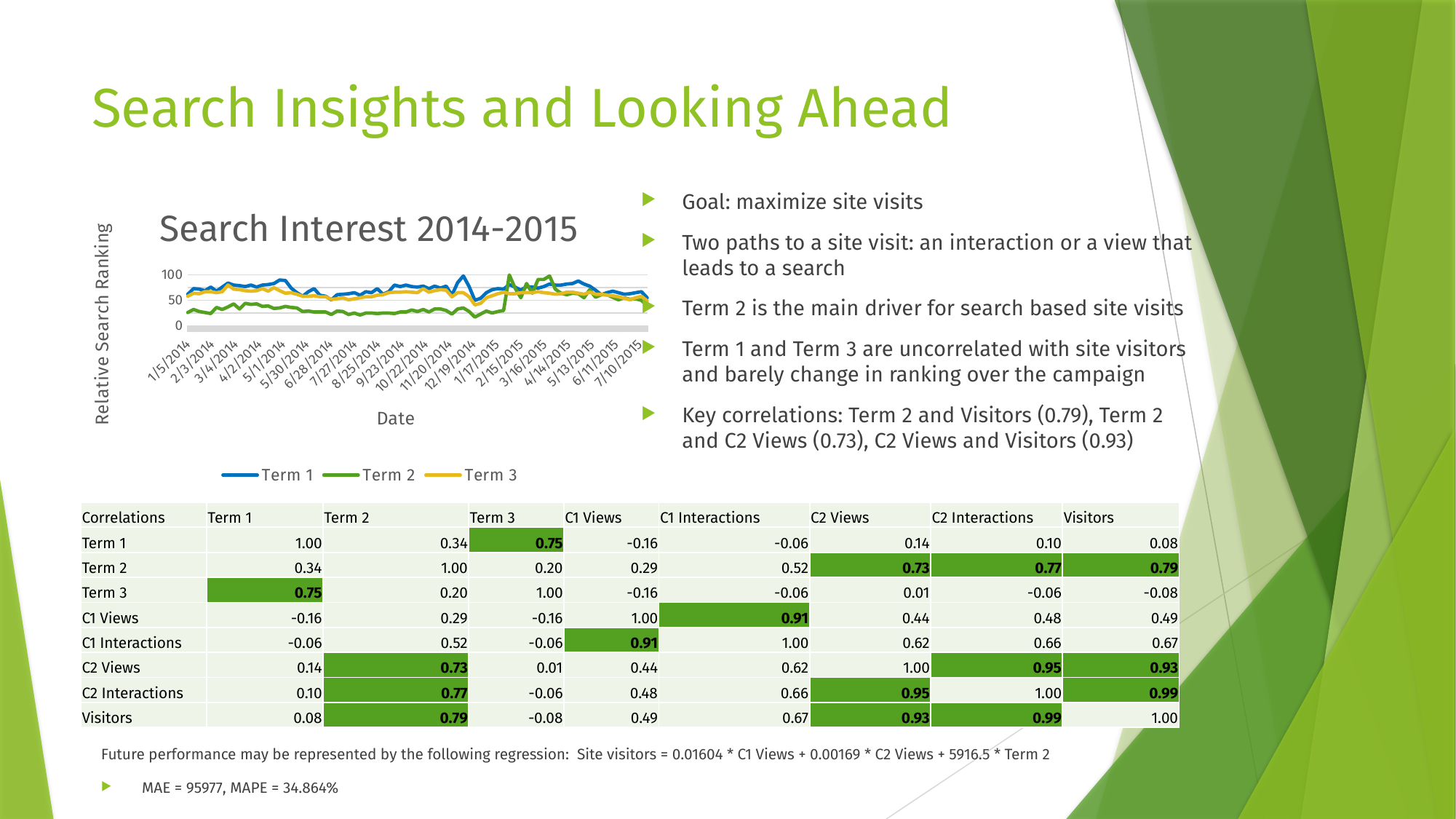

# Search Insights and Looking Ahead

### Chart: Search Interest 2014-2015

| Category |  |  |  |
|---|---|---|---|
| 41644 | 62.0 | 26.0 | 58.0 |
| 41651 | 73.0 | 32.0 | 64.0 |
| 41658 | 72.0 | 28.0 | 63.0 |
| 41665 | 69.0 | 26.0 | 67.0 |
| 41672 | 76.0 | 24.0 | 67.0 |
| 41679 | 68.0 | 36.0 | 65.0 |
| 41686 | 76.0 | 32.0 | 67.0 |
| 41693 | 84.0 | 37.0 | 80.0 |
| 41700 | 80.0 | 43.0 | 72.0 |
| 41707 | 79.0 | 33.0 | 71.0 |
| 41714 | 77.0 | 44.0 | 69.0 |
| 41721 | 80.0 | 42.0 | 68.0 |
| 41728 | 76.0 | 43.0 | 69.0 |
| 41735 | 80.0 | 38.0 | 73.0 |
| 41742 | 81.0 | 39.0 | 68.0 |
| 41749 | 83.0 | 34.0 | 75.0 |
| 41756 | 90.0 | 35.0 | 69.0 |
| 41763 | 89.0 | 38.0 | 64.0 |
| 41770 | 74.0 | 36.0 | 65.0 |
| 41777 | 65.0 | 35.0 | 62.0 |
| 41784 | 58.0 | 28.0 | 58.0 |
| 41791 | 67.0 | 29.0 | 58.0 |
| 41798 | 73.0 | 27.0 | 59.0 |
| 41805 | 60.0 | 27.0 | 57.0 |
| 41812 | 58.0 | 27.0 | 57.0 |
| 41819 | 51.0 | 22.0 | 52.0 |
| 41826 | 61.0 | 29.0 | 53.0 |
| 41833 | 62.0 | 28.0 | 55.0 |
| 41840 | 63.0 | 22.0 | 51.0 |
| 41847 | 65.0 | 25.0 | 53.0 |
| 41854 | 60.0 | 21.0 | 55.0 |
| 41861 | 67.0 | 25.0 | 57.0 |
| 41868 | 65.0 | 25.0 | 57.0 |
| 41875 | 73.0 | 24.0 | 60.0 |
| 41882 | 62.0 | 25.0 | 61.0 |
| 41889 | 67.0 | 25.0 | 65.0 |
| 41896 | 80.0 | 24.0 | 66.0 |
| 41903 | 77.0 | 27.0 | 66.0 |
| 41910 | 80.0 | 27.0 | 67.0 |
| 41917 | 77.0 | 31.0 | 66.0 |
| 41924 | 76.0 | 28.0 | 65.0 |
| 41931 | 78.0 | 32.0 | 73.0 |
| 41938 | 73.0 | 27.0 | 66.0 |
| 41945 | 78.0 | 33.0 | 69.0 |
| 41952 | 74.0 | 33.0 | 71.0 |
| 41959 | 78.0 | 30.0 | 70.0 |
| 41966 | 60.0 | 23.0 | 57.0 |
| 41973 | 85.0 | 33.0 | 65.0 |
| 41980 | 98.0 | 35.0 | 65.0 |
| 41987 | 77.0 | 28.0 | 57.0 |
| 41994 | 50.0 | 17.0 | 41.0 |
| 42001 | 54.0 | 23.0 | 44.0 |
| 42008 | 65.0 | 29.0 | 55.0 |
| 42015 | 71.0 | 25.0 | 59.0 |
| 42022 | 73.0 | 28.0 | 63.0 |
| 42029 | 72.0 | 30.0 | 66.0 |
| 42036 | 81.0 | 100.0 | 63.0 |
| 42043 | 76.0 | 74.0 | 63.0 |
| 42050 | 70.0 | 55.0 | 65.0 |
| 42057 | 77.0 | 83.0 | 65.0 |
| 42064 | 76.0 | 64.0 | 65.0 |
| 42071 | 74.0 | 91.0 | 67.0 |
| 42078 | 77.0 | 91.0 | 65.0 |
| 42085 | 82.0 | 98.0 | 64.0 |
| 42092 | 80.0 | 72.0 | 62.0 |
| 42099 | 80.0 | 64.0 | 63.0 |
| 42106 | 82.0 | 61.0 | 66.0 |
| 42113 | 83.0 | 64.0 | 66.0 |
| 42120 | 88.0 | 63.0 | 64.0 |
| 42127 | 82.0 | 55.0 | 62.0 |
| 42134 | 78.0 | 71.0 | 66.0 |
| 42141 | 70.0 | 56.0 | 62.0 |
| 42148 | 61.0 | 61.0 | 62.0 |
| 42155 | 65.0 | 61.0 | 60.0 |
| 42162 | 68.0 | 56.0 | 59.0 |
| 42169 | 65.0 | 51.0 | 57.0 |
| 42176 | 62.0 | 55.0 | 54.0 |
| 42183 | 63.0 | 52.0 | 51.0 |
| 42190 | 65.0 | 53.0 | 55.0 |
| 42197 | 67.0 | 50.0 | 58.0 |
| 42204 | 55.0 | 40.0 | 49.0 |
Goal: maximize site visits
Two paths to a site visit: an interaction or a view that leads to a search
Term 2 is the main driver for search based site visits
Term 1 and Term 3 are uncorrelated with site visitors and barely change in ranking over the campaign
Key correlations: Term 2 and Visitors (0.79), Term 2 and C2 Views (0.73), C2 Views and Visitors (0.93)

| Correlations | Term 1 | Term 2 | Term 3 | C1 Views | C1 Interactions | C2 Views | C2 Interactions | Visitors |
| --- | --- | --- | --- | --- | --- | --- | --- | --- |
| Term 1 | 1.00 | 0.34 | 0.75 | -0.16 | -0.06 | 0.14 | 0.10 | 0.08 |
| Term 2 | 0.34 | 1.00 | 0.20 | 0.29 | 0.52 | 0.73 | 0.77 | 0.79 |
| Term 3 | 0.75 | 0.20 | 1.00 | -0.16 | -0.06 | 0.01 | -0.06 | -0.08 |
| C1 Views | -0.16 | 0.29 | -0.16 | 1.00 | 0.91 | 0.44 | 0.48 | 0.49 |
| C1 Interactions | -0.06 | 0.52 | -0.06 | 0.91 | 1.00 | 0.62 | 0.66 | 0.67 |
| C2 Views | 0.14 | 0.73 | 0.01 | 0.44 | 0.62 | 1.00 | 0.95 | 0.93 |
| C2 Interactions | 0.10 | 0.77 | -0.06 | 0.48 | 0.66 | 0.95 | 1.00 | 0.99 |
| Visitors | 0.08 | 0.79 | -0.08 | 0.49 | 0.67 | 0.93 | 0.99 | 1.00 |
Future performance may be represented by the following regression:  Site visitors = 0.01604 * C1 Views + 0.00169 * C2 Views + 5916.5 * Term 2
MAE = 95977, MAPE = 34.864%